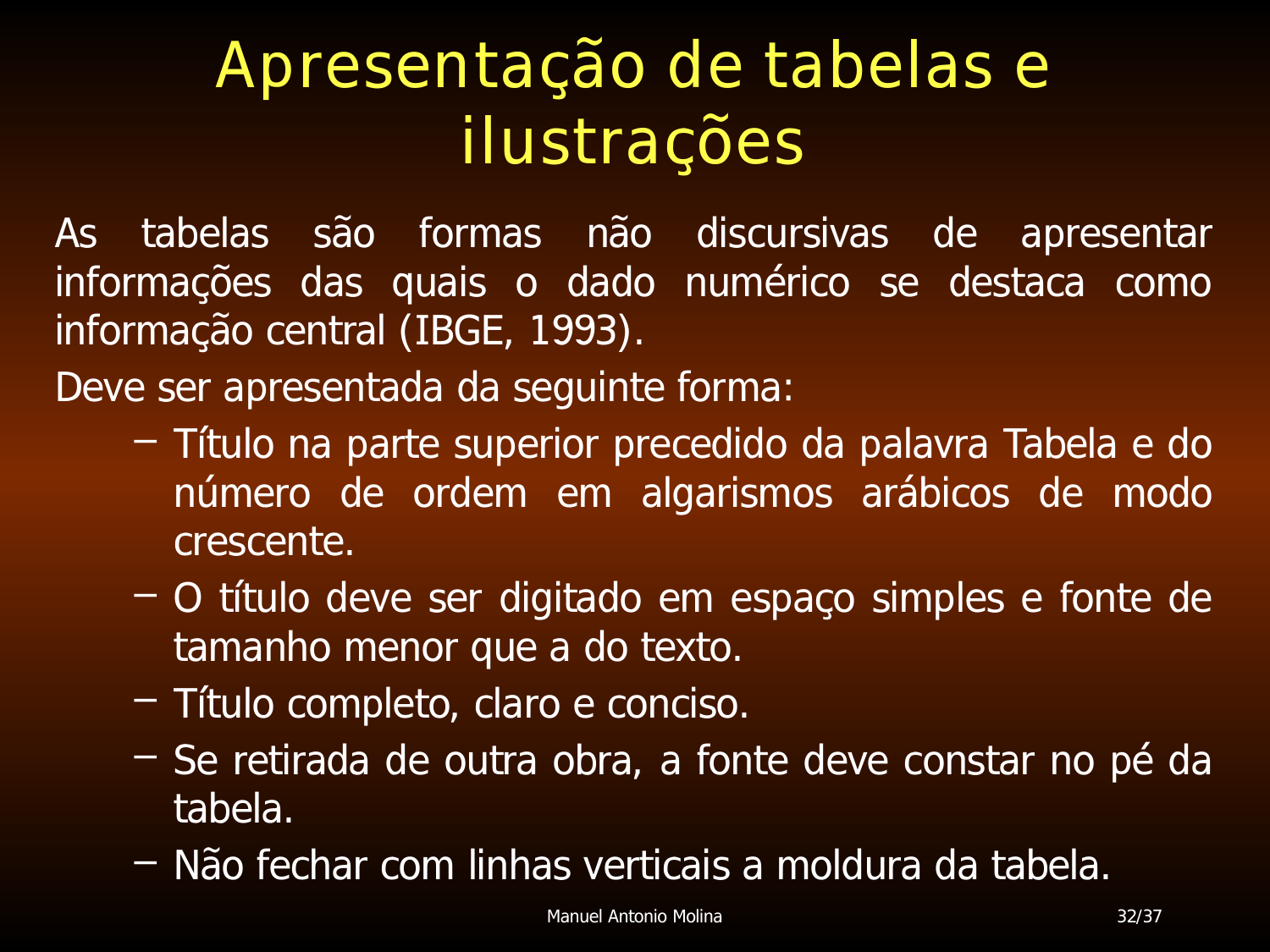

# Apresentação de tabelas e ilustrações
As tabelas são formas não discursivas de apresentar informações das quais o dado numérico se destaca como informação central (IBGE, 1993).
Deve ser apresentada da seguinte forma:
Título na parte superior precedido da palavra Tabela e do número de ordem em algarismos arábicos de modo crescente.
O título deve ser digitado em espaço simples e fonte de tamanho menor que a do texto.
Título completo, claro e conciso.
Se retirada de outra obra, a fonte deve constar no pé da tabela.
Não fechar com linhas verticais a moldura da tabela.
Manuel Antonio Molina
32/37